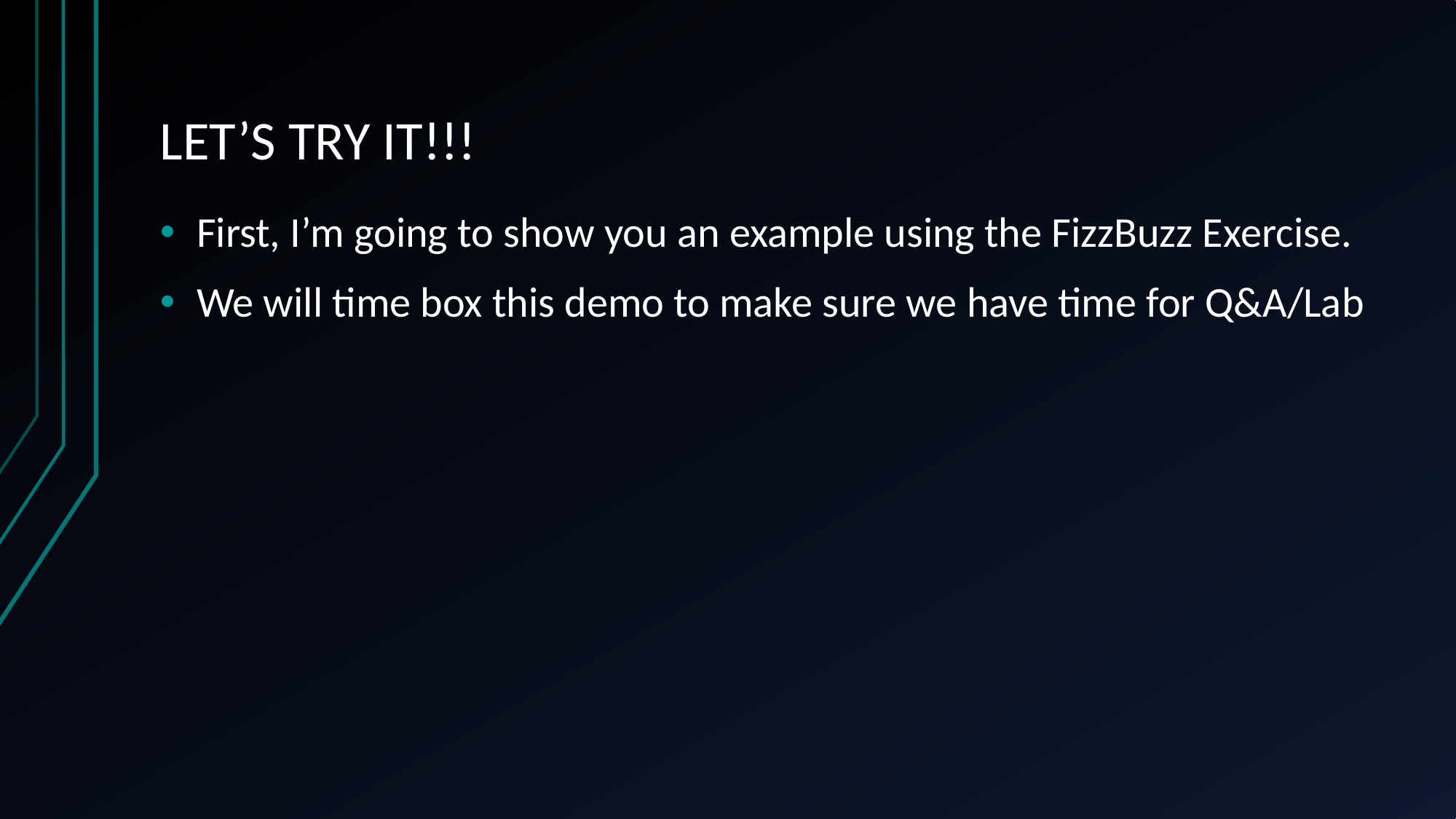

# LET’S TRY IT!!!
First, I’m going to show you an example using the FizzBuzz Exercise.
We will time box this demo to make sure we have time for Q&A/Lab